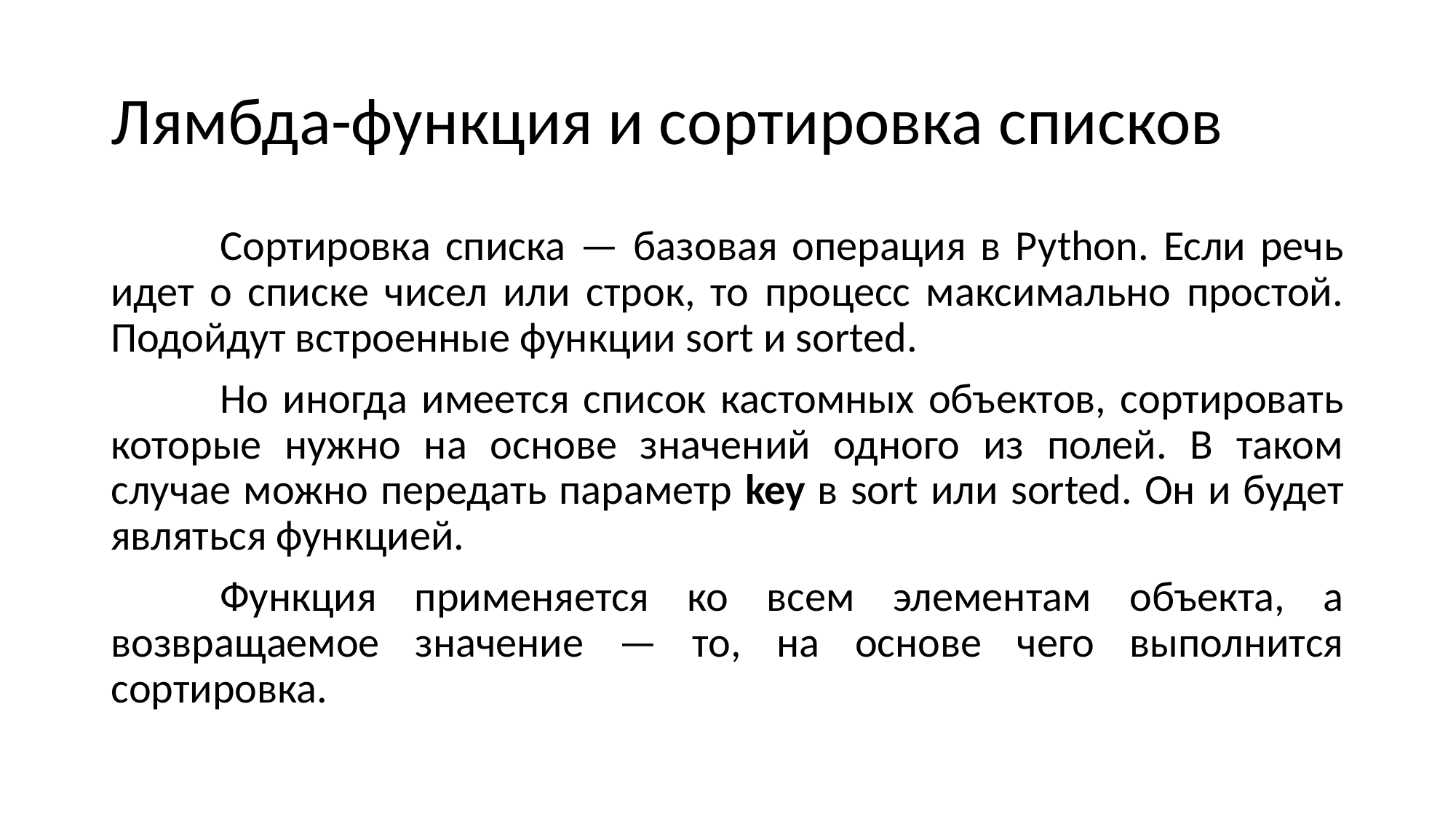

# Лямбда-функция и сортировка списков
	Сортировка списка — базовая операция в Python. Если речь идет о списке чисел или строк, то процесс максимально простой. Подойдут встроенные функции sort и sorted.
	Но иногда имеется список кастомных объектов, сортировать которые нужно на основе значений одного из полей. В таком случае можно передать параметр key в sort или sorted. Он и будет являться функцией.
	Функция применяется ко всем элементам объекта, а возвращаемое значение — то, на основе чего выполнится сортировка.